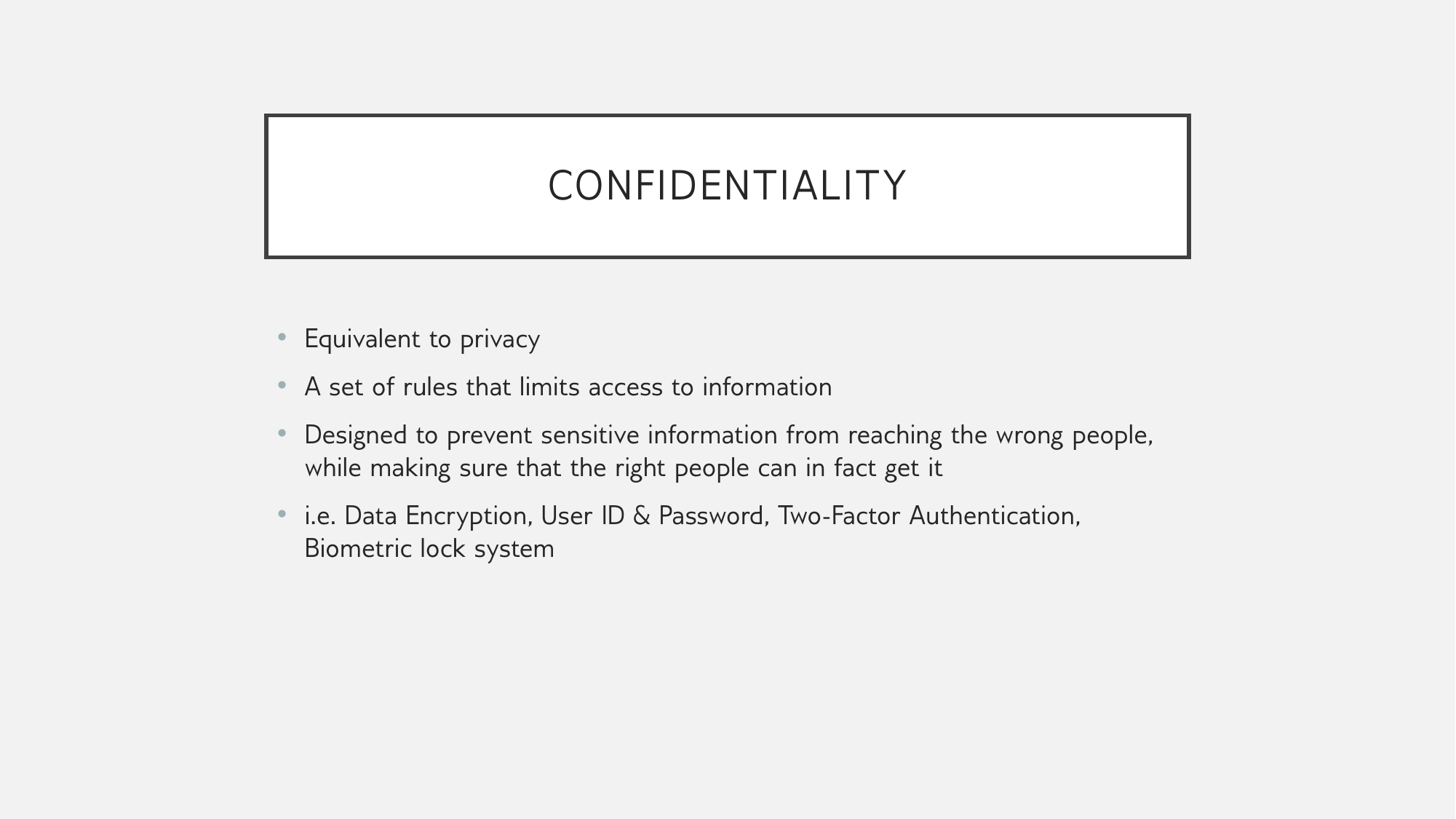

# Confidentiality
Equivalent to privacy
A set of rules that limits access to information
Designed to prevent sensitive information from reaching the wrong people, while making sure that the right people can in fact get it
i.e. Data Encryption, User ID & Password, Two-Factor Authentication, Biometric lock system